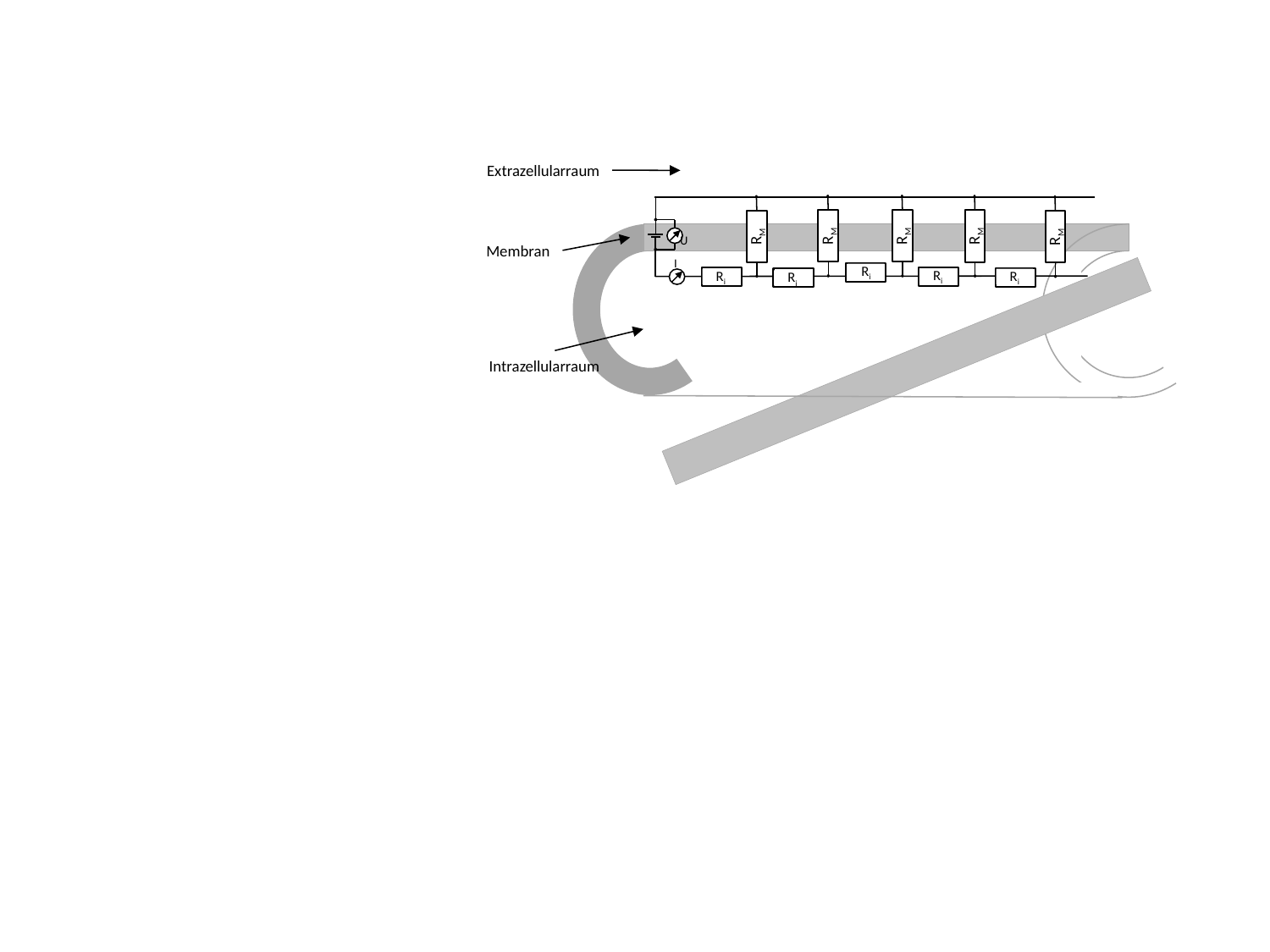

Extrazellularraum

RM
RM

RM
RM

RM
RM

RM
RM

RM
RM

U

I

RM
Ri
RM
Ri
RM
Ri
RM
Ri
RM
Ri

Membran
Intrazellularraum